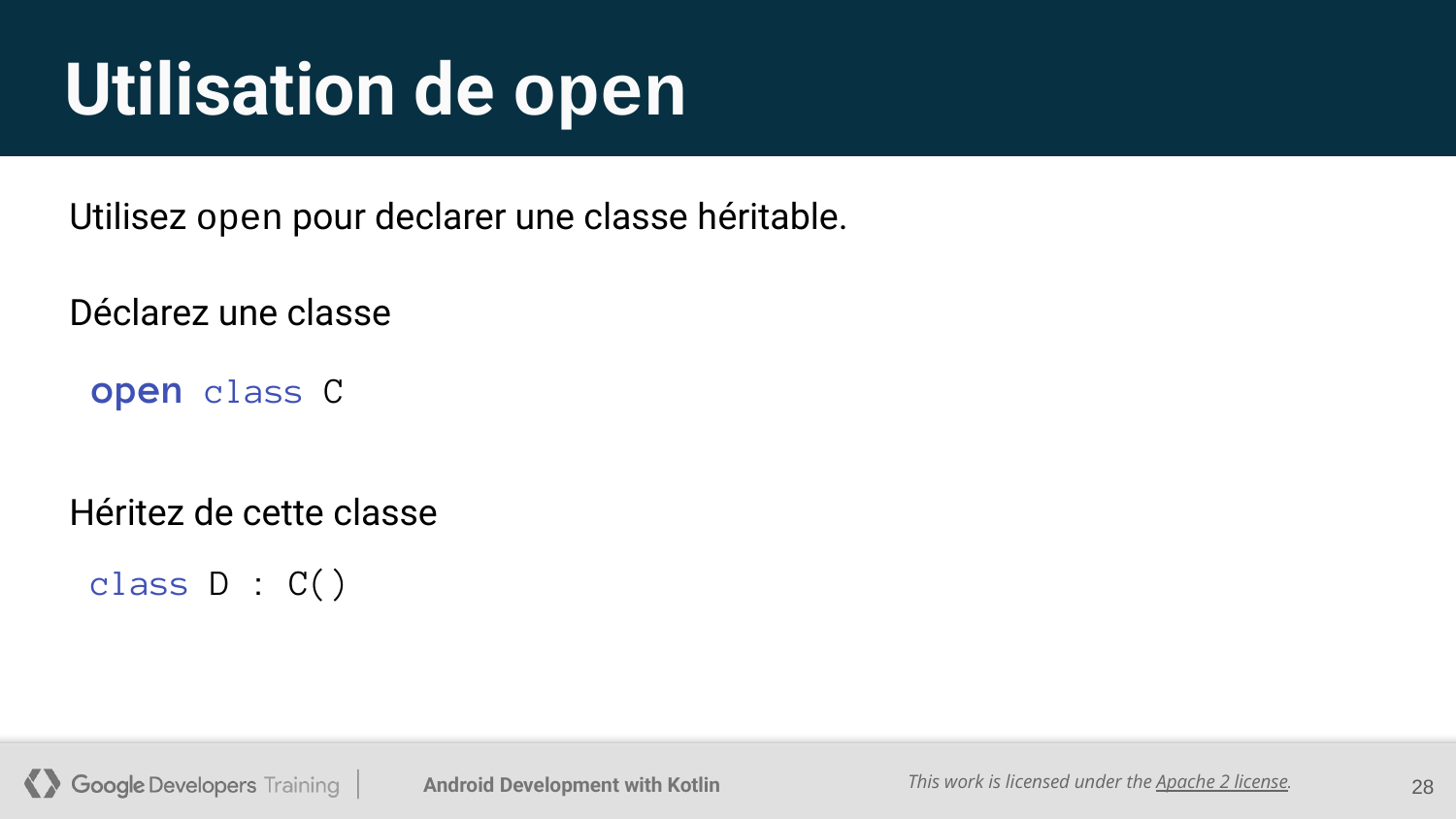

# Utilisation de open
Utilisez open pour declarer une classe héritable.
Déclarez une classe
 open class C

Héritez de cette classe
 class D : C()
28